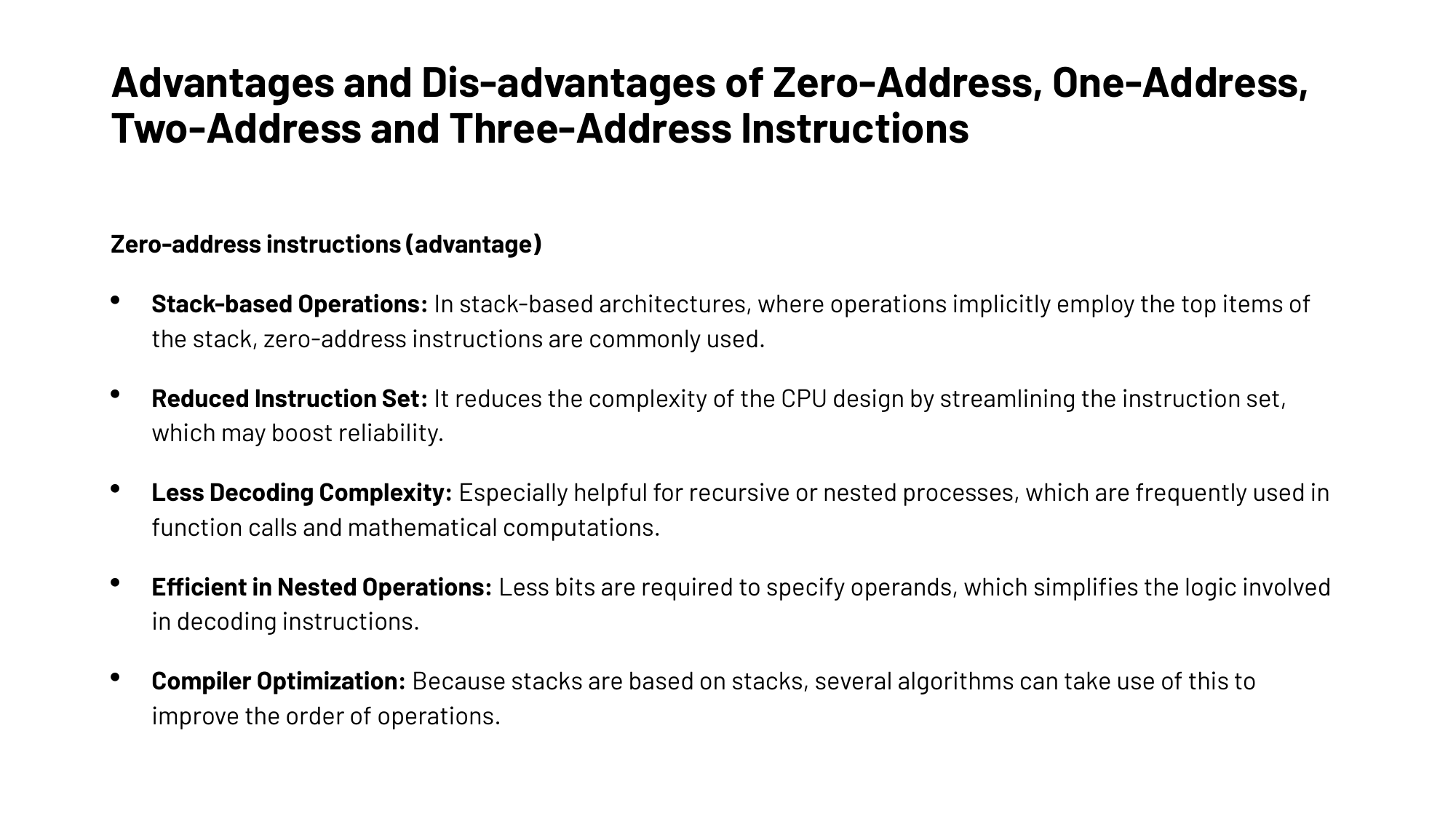

# Advantages and Dis-advantages of Zero-Address, One-Address, Two-Address and Three-Address Instructions
Zero-address instructions (advantage)
Stack-based Operations: In stack-based architectures, where operations implicitly employ the top items of the stack, zero-address instructions are commonly used.
Reduced Instruction Set: It reduces the complexity of the CPU design by streamlining the instruction set, which may boost reliability.
Less Decoding Complexity: Especially helpful for recursive or nested processes, which are frequently used in function calls and mathematical computations.
Efficient in Nested Operations: Less bits are required to specify operands, which simplifies the logic involved in decoding instructions.
Compiler Optimization: Because stacks are based on stacks, several algorithms can take use of this to improve the order of operations.